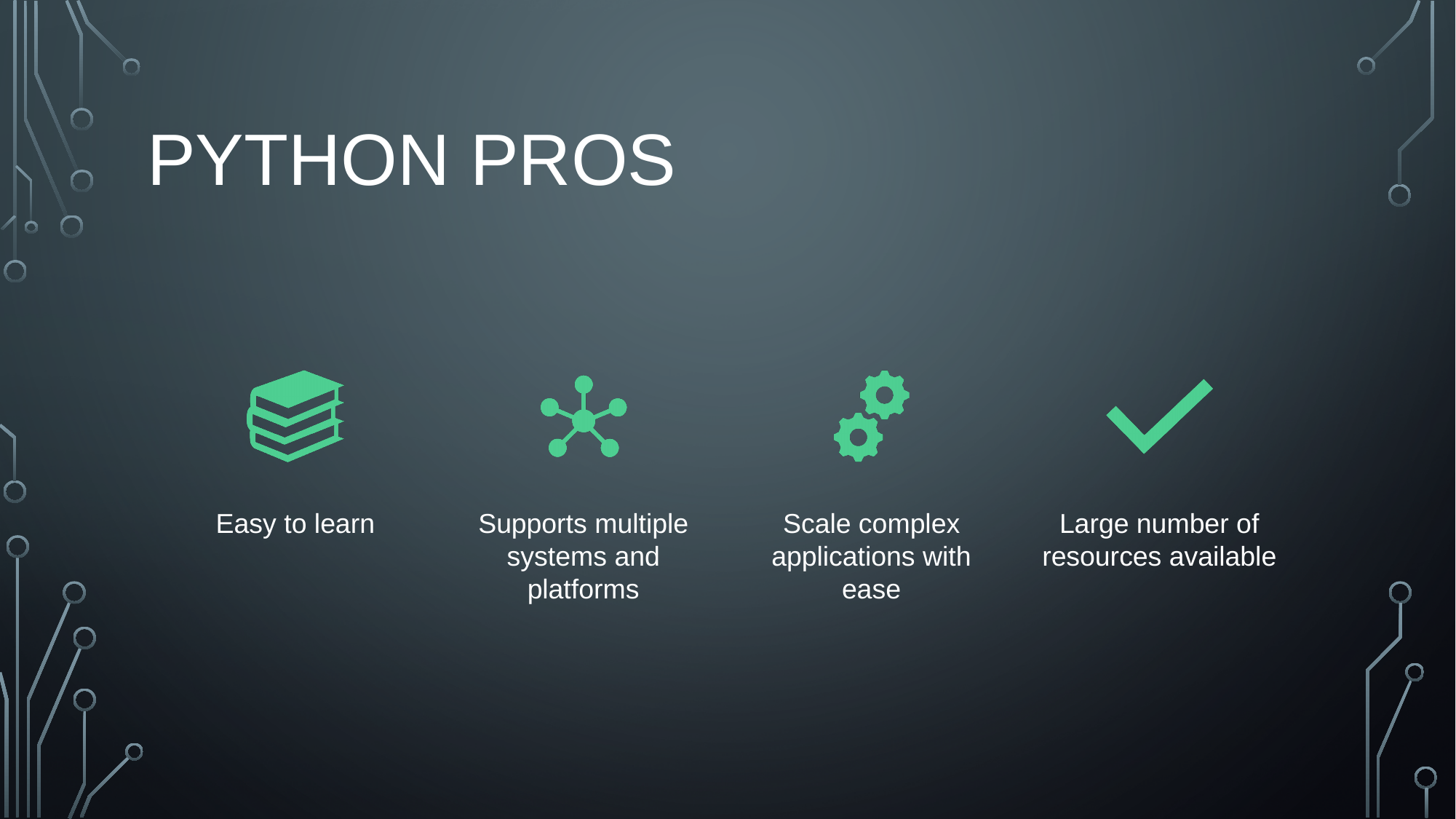

# python Pros
Easy to learn
Supports multiple systems and platforms
Scale complex applications with ease
Large number of resources available